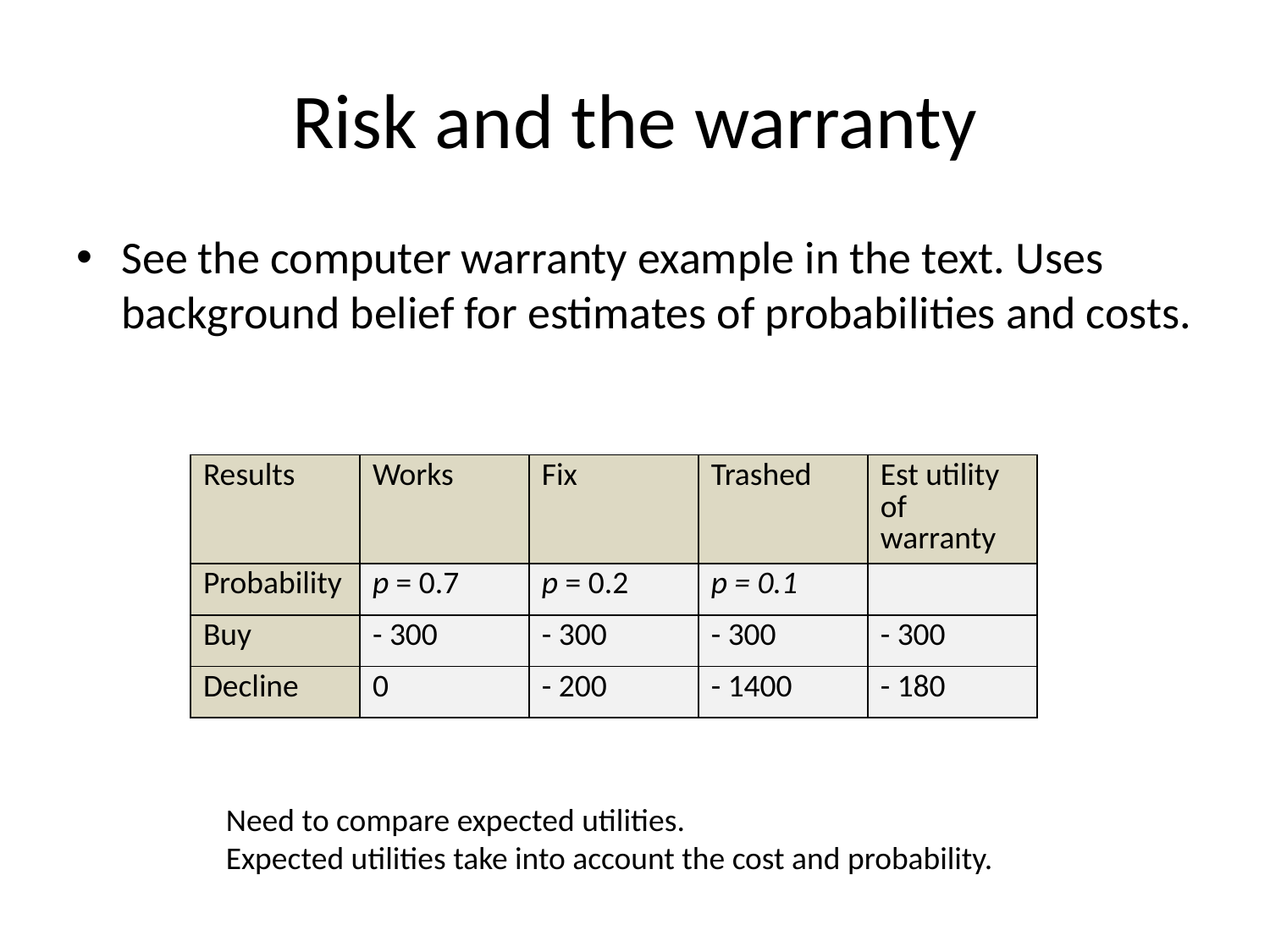

# Risk and the warranty
See the computer warranty example in the text. Uses background belief for estimates of probabilities and costs.
| Results | Works | Fix | Trashed | Est utility of warranty |
| --- | --- | --- | --- | --- |
| Probability | p = 0.7 | p = 0.2 | p = 0.1 |  |
| Buy | - 300 | - 300 | - 300 | - 300 |
| Decline | 0 | - 200 | - 1400 | - 180 |
Need to compare expected utilities.
Expected utilities take into account the cost and probability.